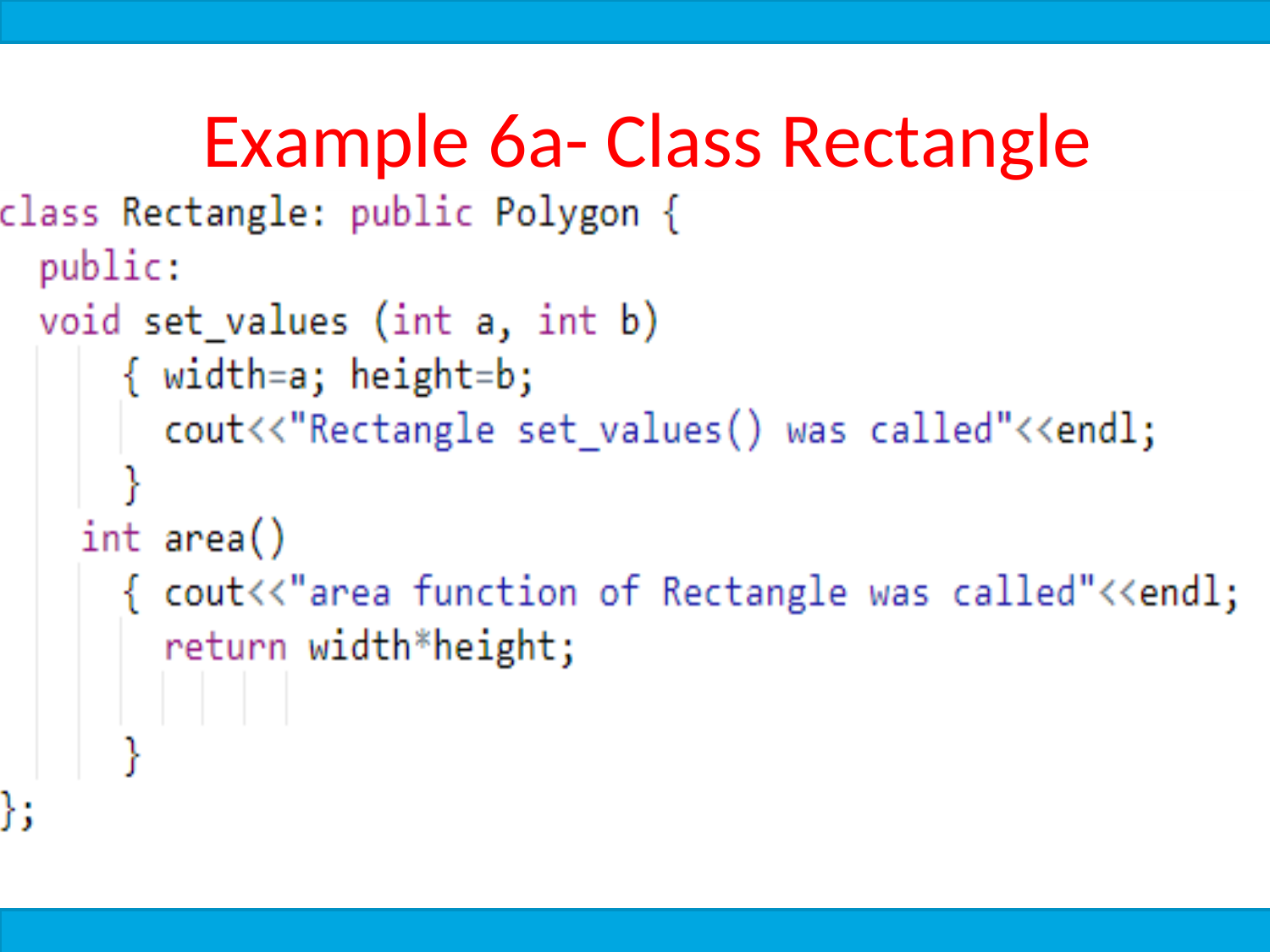

# Example 6a- Class Rectangle

C++ 	35